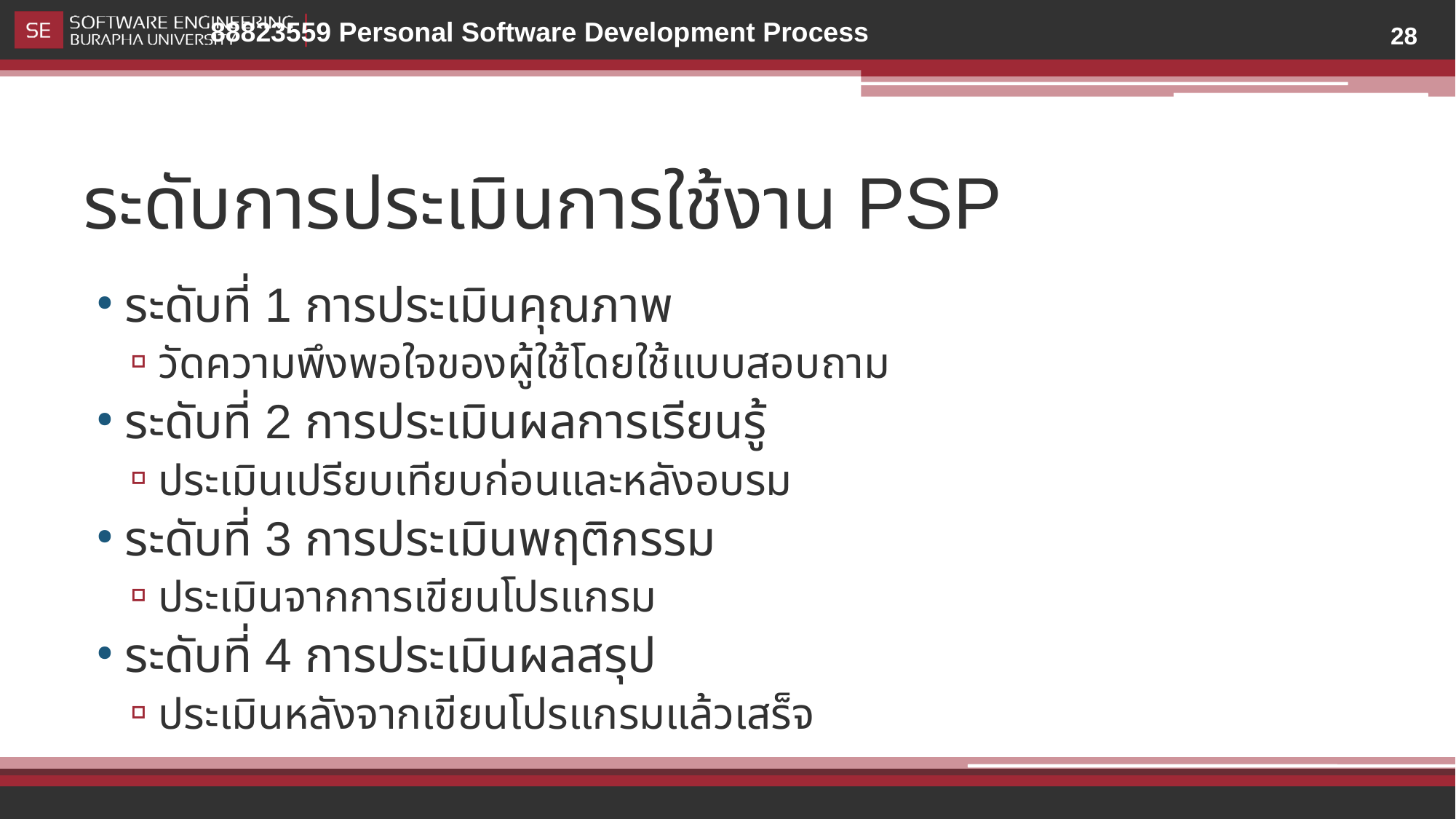

28
# ระดับการประเมินการใช้งาน PSP
ระดับที่ 1 การประเมินคุณภาพ
วัดความพึงพอใจของผู้ใช้โดยใช้แบบสอบถาม
ระดับที่ 2 การประเมินผลการเรียนรู้
ประเมินเปรียบเทียบก่อนและหลังอบรม
ระดับที่ 3 การประเมินพฤติกรรม
ประเมินจากการเขียนโปรแกรม
ระดับที่ 4 การประเมินผลสรุป
ประเมินหลังจากเขียนโปรแกรมแล้วเสร็จ